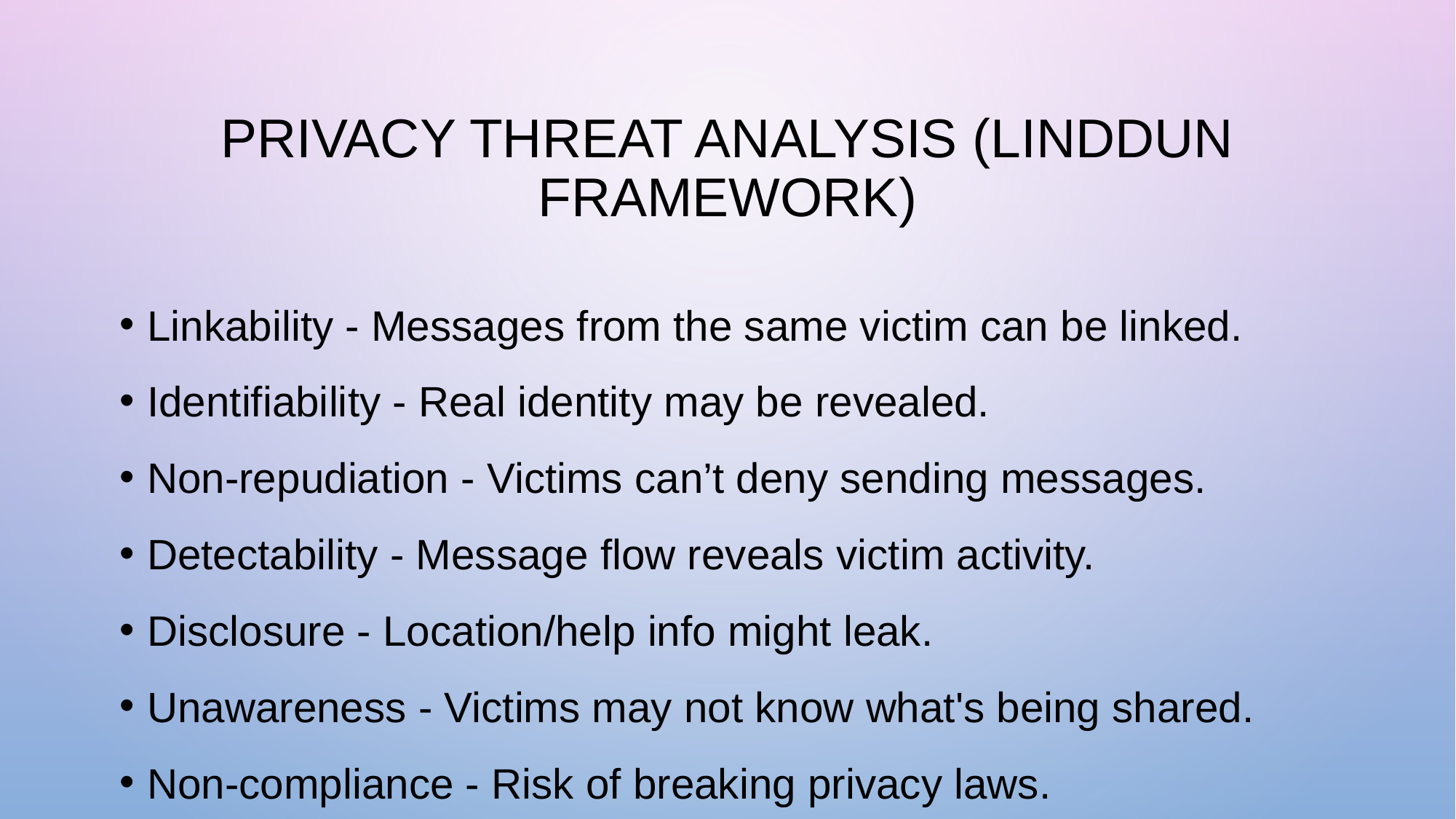

# Privacy Threat Analysis (LINDDUN Framework)
Linkability - Messages from the same victim can be linked.
Identifiability - Real identity may be revealed.
Non-repudiation - Victims can’t deny sending messages.
Detectability - Message flow reveals victim activity.
Disclosure - Location/help info might leak.
Unawareness - Victims may not know what's being shared.
Non-compliance - Risk of breaking privacy laws.